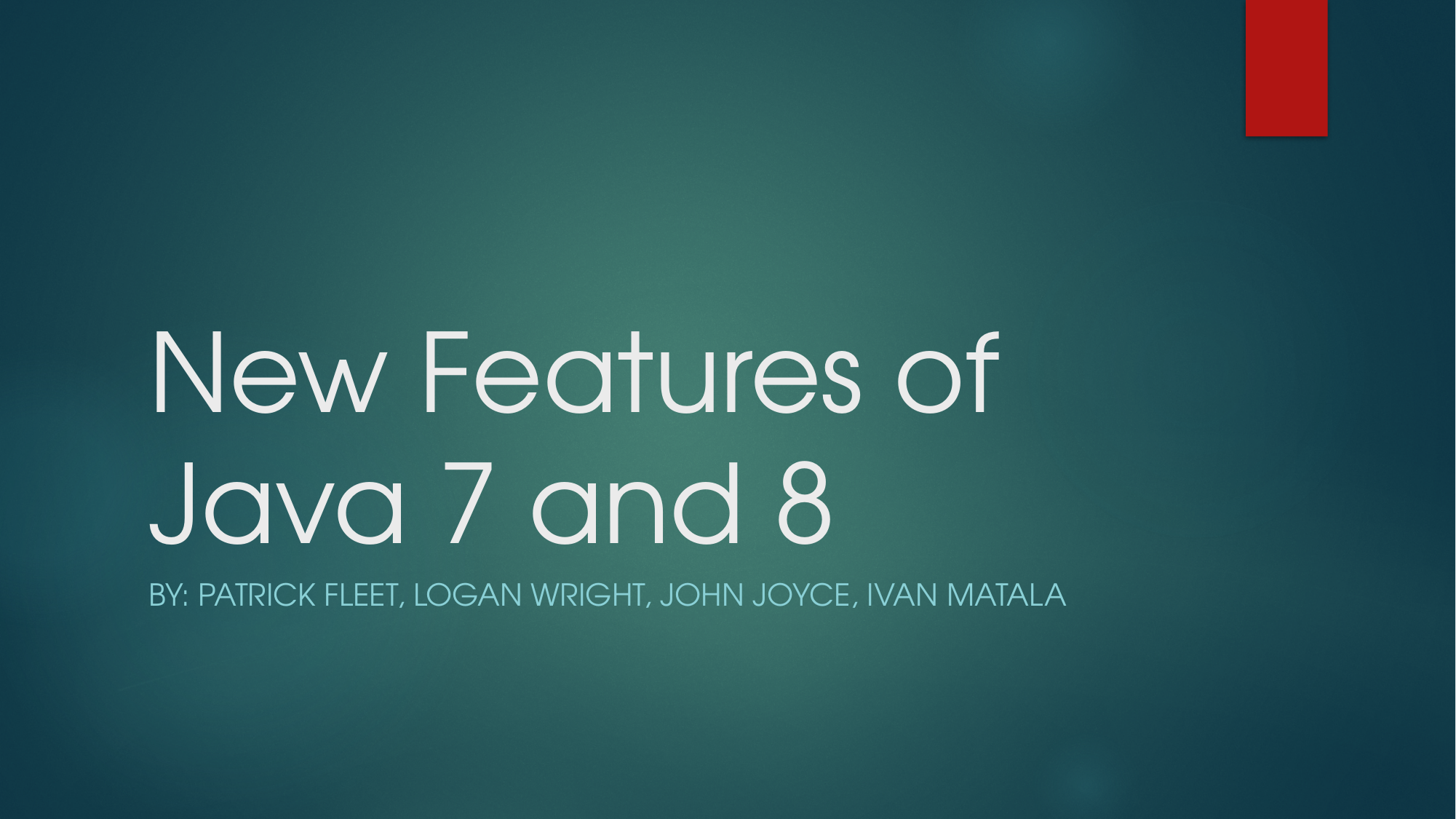

# New Features of Java 7 and 8
By: Patrick Fleet, Logan Wright, John Joyce, Ivan Matala